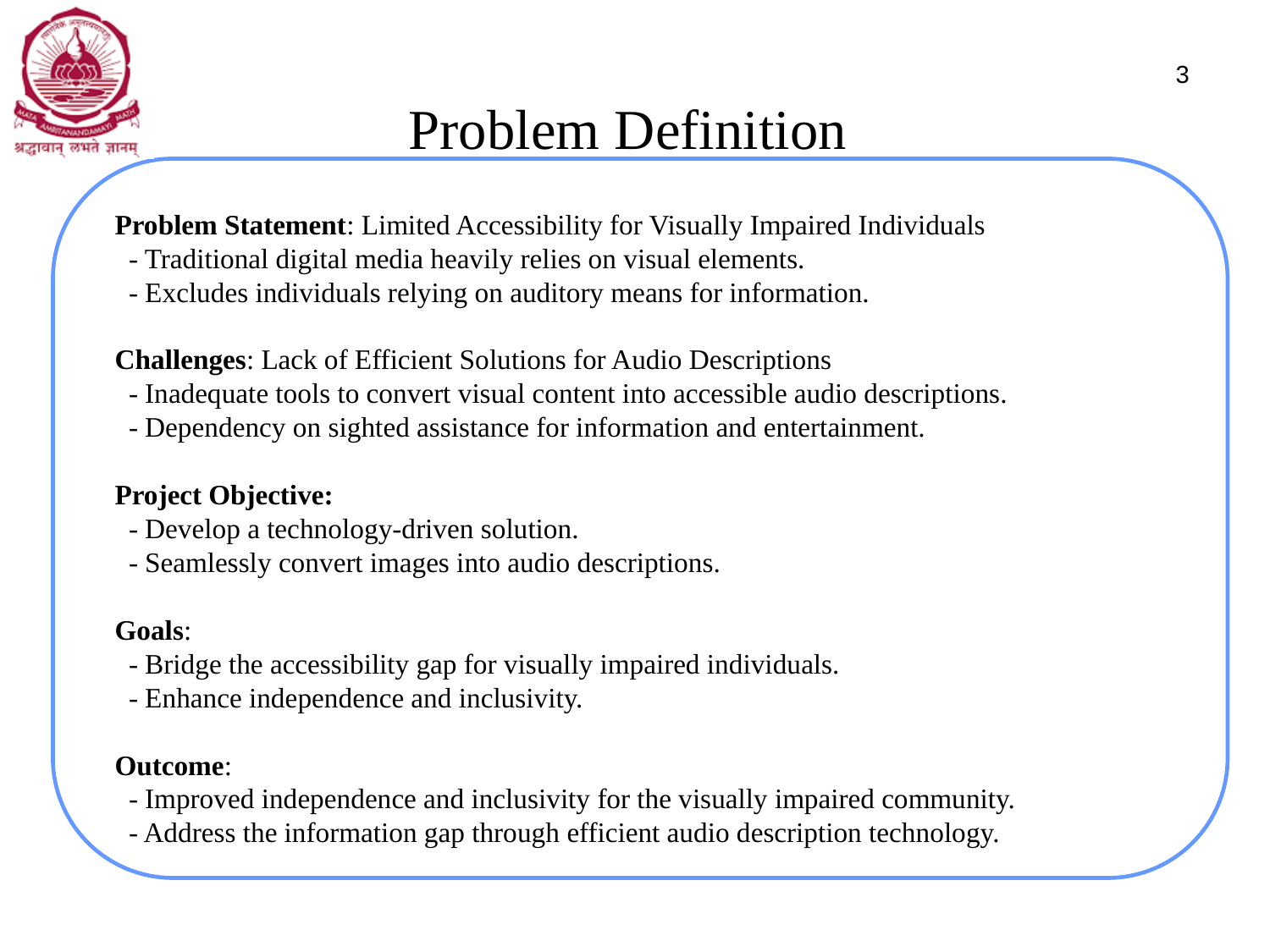

3
# Problem Definition
Problem Statement: Limited Accessibility for Visually Impaired Individuals
  - Traditional digital media heavily relies on visual elements.
  - Excludes individuals relying on auditory means for information.

Challenges: Lack of Efficient Solutions for Audio Descriptions
  - Inadequate tools to convert visual content into accessible audio descriptions.
  - Dependency on sighted assistance for information and entertainment.

Project Objective:
  - Develop a technology-driven solution.
  - Seamlessly convert images into audio descriptions.

Goals:
  - Bridge the accessibility gap for visually impaired individuals.
  - Enhance independence and inclusivity.

Outcome:
  - Improved independence and inclusivity for the visually impaired community.
  - Address the information gap through efficient audio description technology.